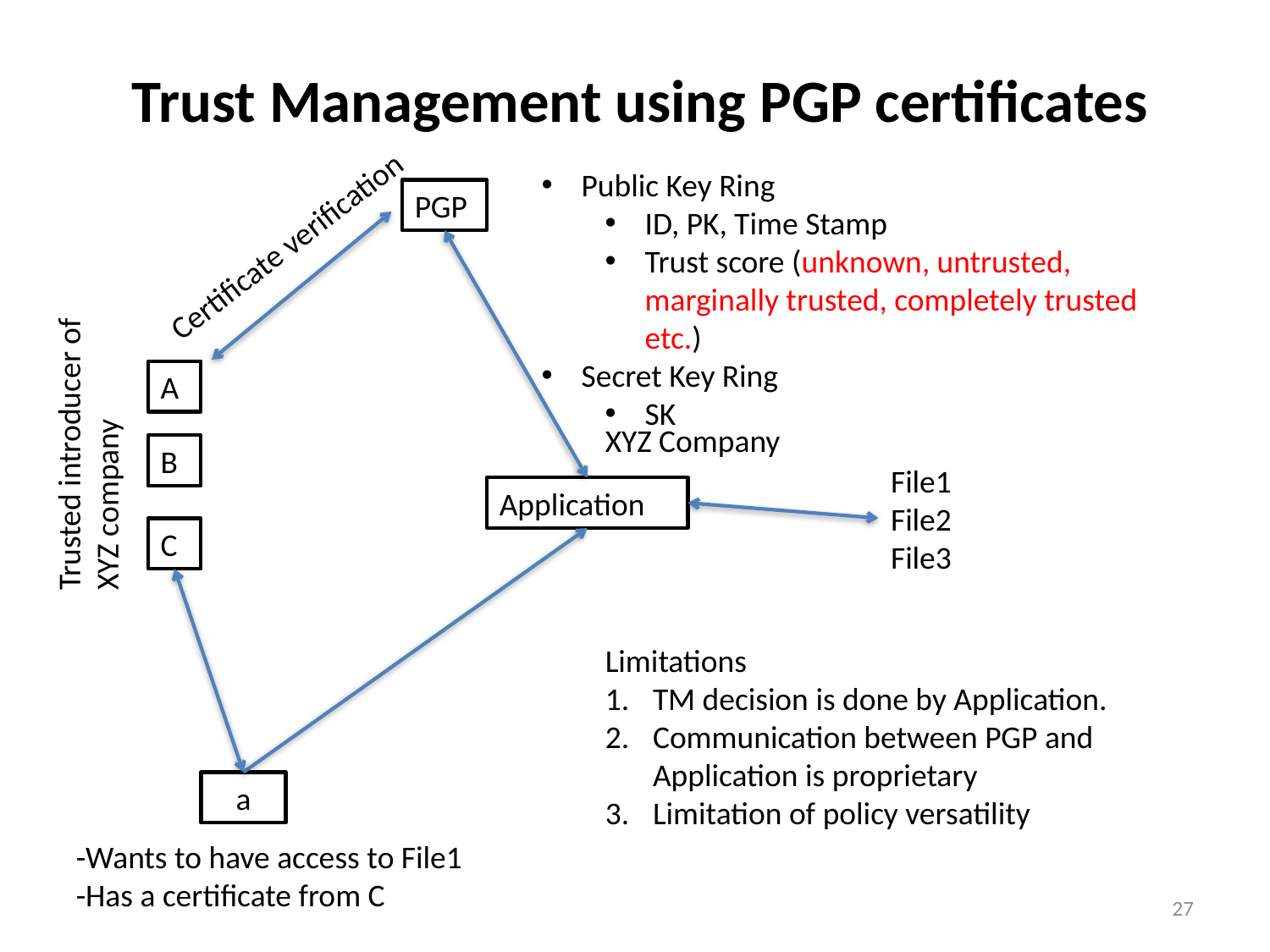

# Trust Management using PGP certificates
Public Key Ring
ID, PK, Time Stamp
Trust score (unknown, untrusted, marginally trusted, completely trusted etc.)
Secret Key Ring
SK
PGP
Certificate verification
A
Trusted introducer of XYZ company
XYZ Company
B
File1
File2
File3
Application
C
Limitations
TM decision is done by Application.
Communication between PGP and Application is proprietary
Limitation of policy versatility
a
-Wants to have access to File1
-Has a certificate from C
27